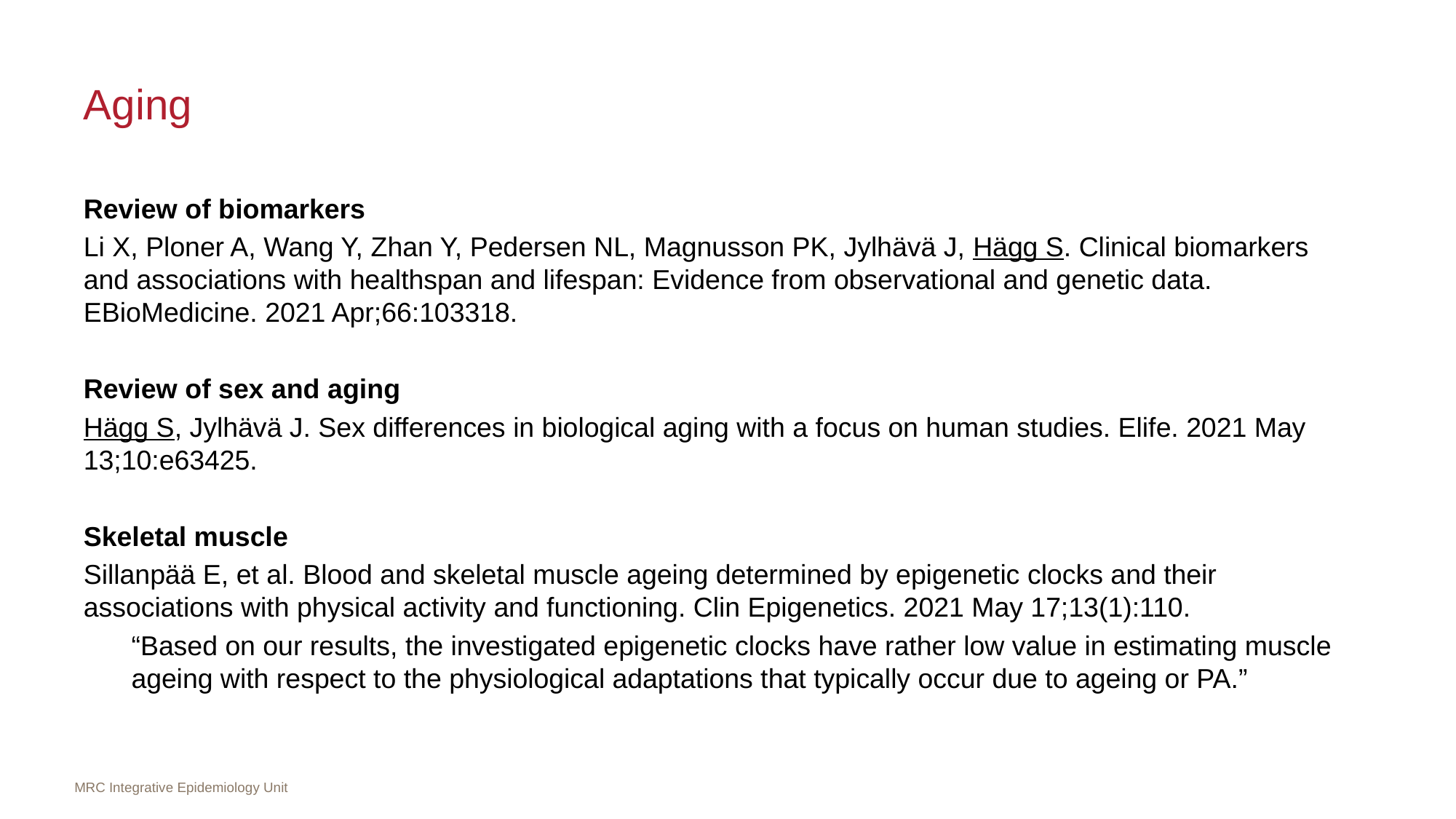

# Aging
Review of biomarkers
Li X, Ploner A, Wang Y, Zhan Y, Pedersen NL, Magnusson PK, Jylhävä J, Hägg S. Clinical biomarkers and associations with healthspan and lifespan: Evidence from observational and genetic data. EBioMedicine. 2021 Apr;66:103318.

Review of sex and aging
Hägg S, Jylhävä J. Sex differences in biological aging with a focus on human studies. Elife. 2021 May 13;10:e63425.

Skeletal muscle
Sillanpää E, et al. Blood and skeletal muscle ageing determined by epigenetic clocks and their associations with physical activity and functioning. Clin Epigenetics. 2021 May 17;13(1):110.
“Based on our results, the investigated epigenetic clocks have rather low value in estimating muscle ageing with respect to the physiological adaptations that typically occur due to ageing or PA.”